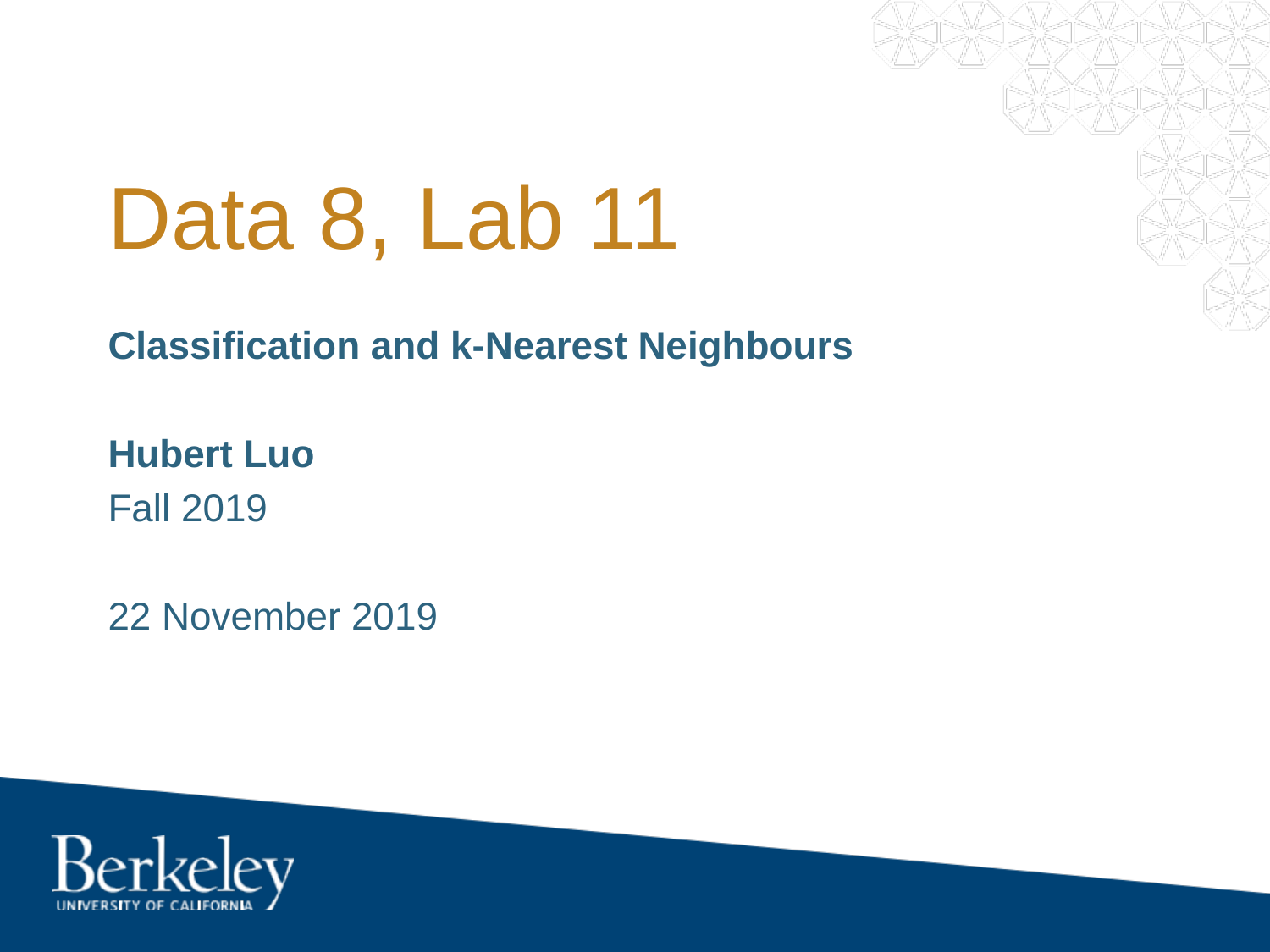

# Data 8, Lab 11
Classification and k-Nearest Neighbours

Hubert Luo
Fall 2019

22 November 2019